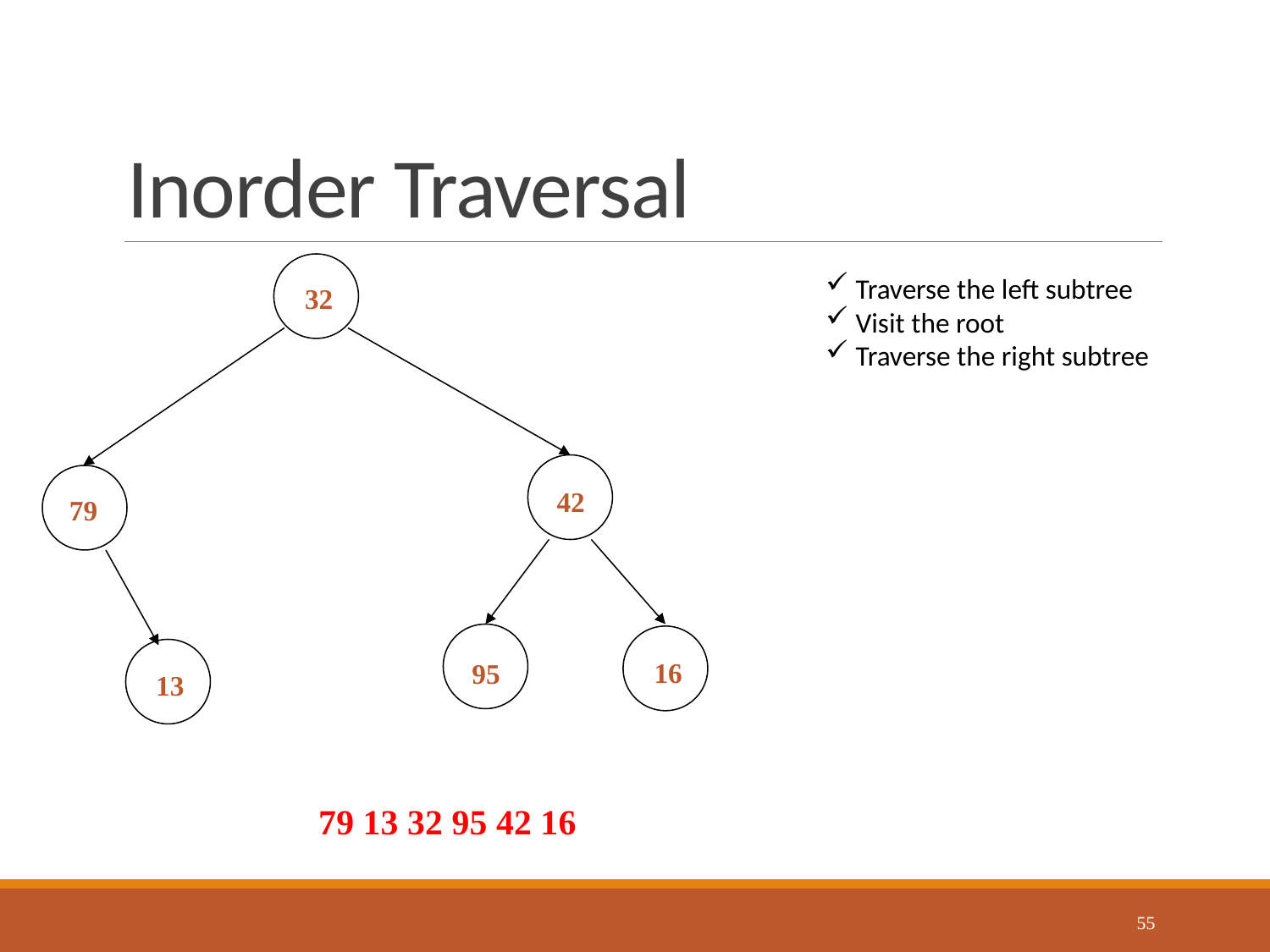

# Inorder Traversal

32

42
79

16
95
13
Traverse the left subtree
Visit the root
Traverse the right subtree
79 13 32 95 42 16
55